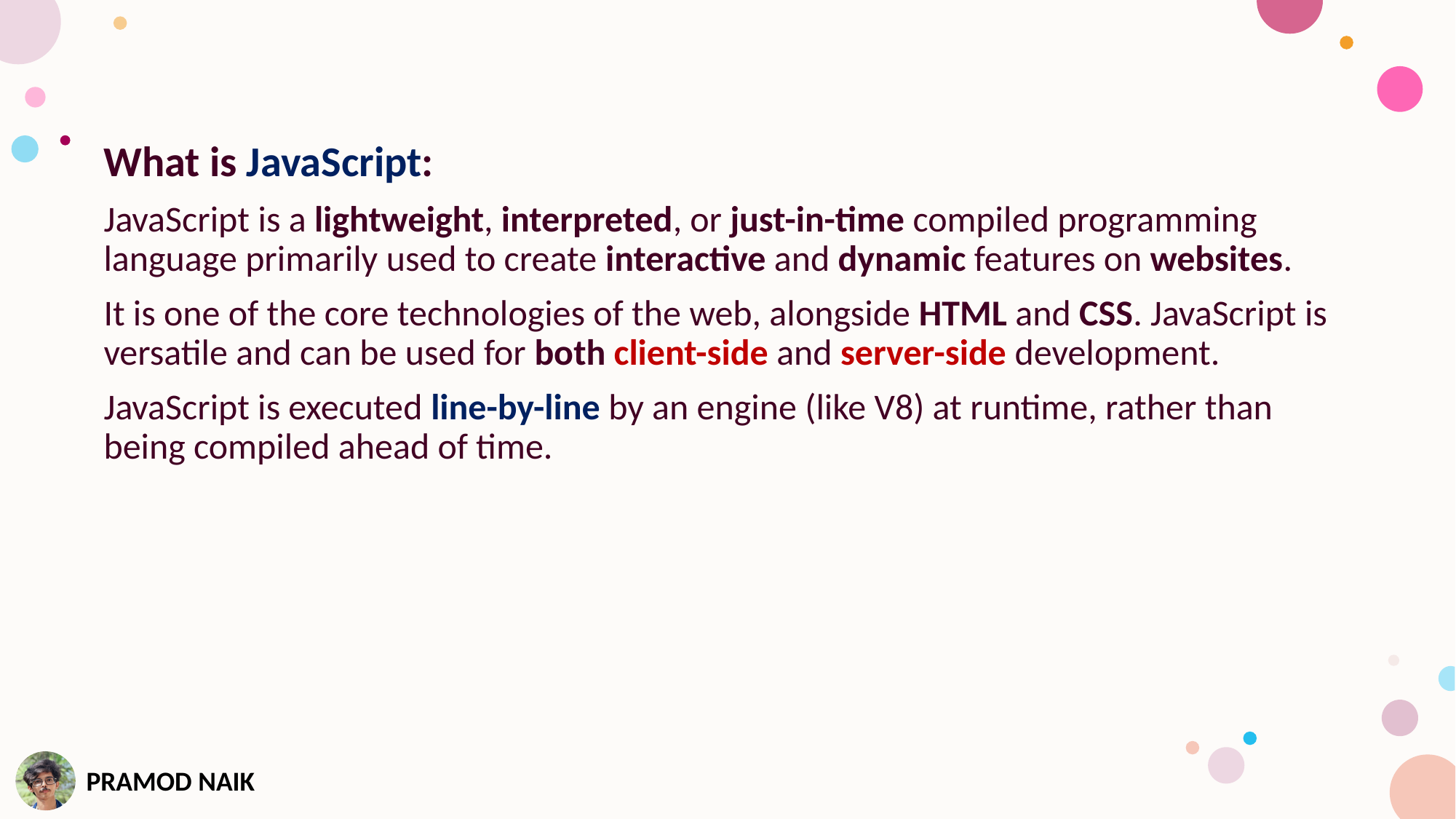

What is JavaScript:
JavaScript is a lightweight, interpreted, or just-in-time compiled programming language primarily used to create interactive and dynamic features on websites.
It is one of the core technologies of the web, alongside HTML and CSS. JavaScript is versatile and can be used for both client-side and server-side development.
JavaScript is executed line-by-line by an engine (like V8) at runtime, rather than being compiled ahead of time.